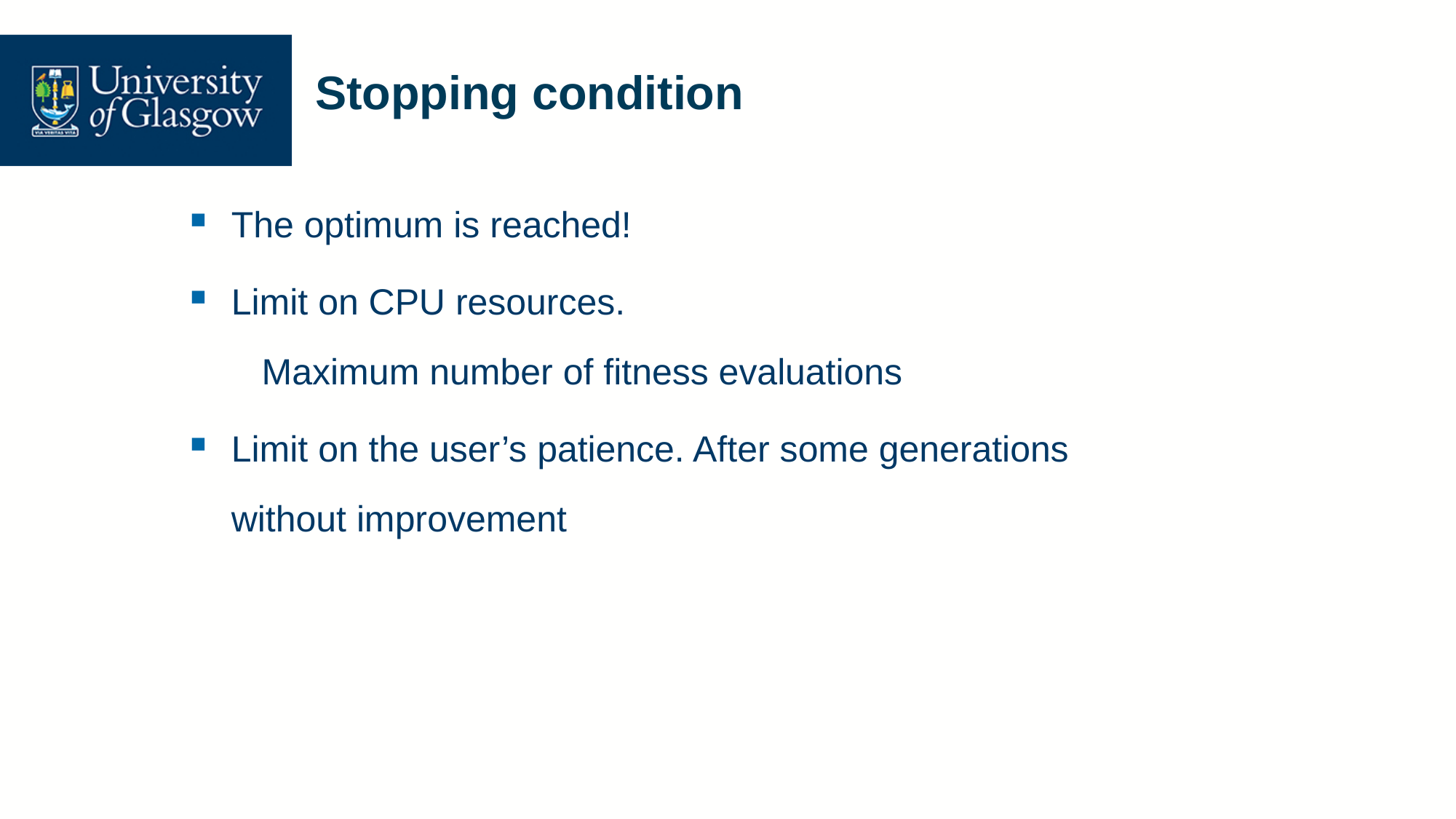

# Stopping condition

The optimum is reached!
Limit on CPU resources.                                                  Maximum number of fitness evaluations
Limit on the user’s patience. After some generations without improvement